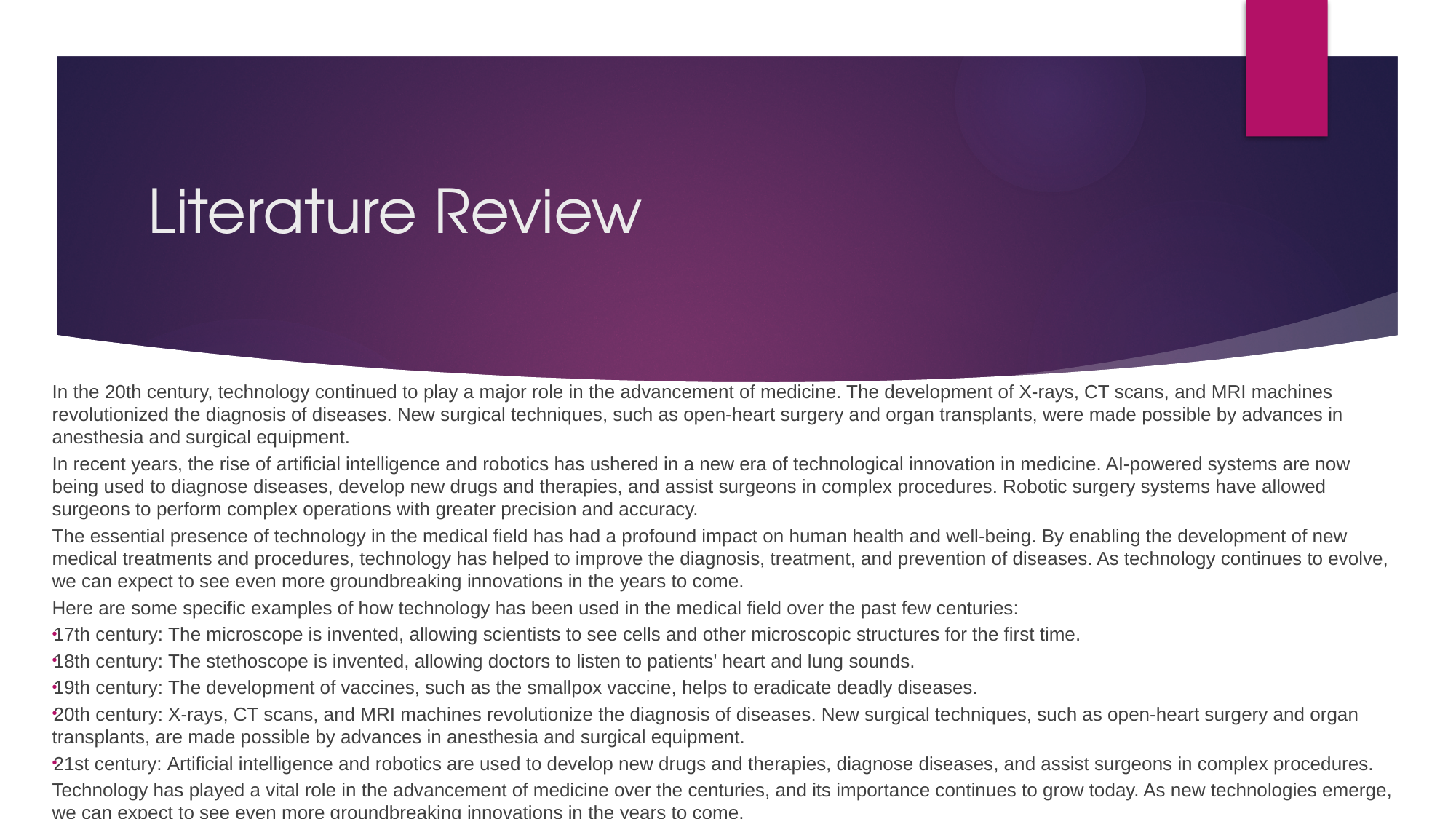

# Literature Review

In the 20th century, technology continued to play a major role in the advancement of medicine. The development of X-rays, CT scans, and MRI machines revolutionized the diagnosis of diseases. New surgical techniques, such as open-heart surgery and organ transplants, were made possible by advances in anesthesia and surgical equipment.
In recent years, the rise of artificial intelligence and robotics has ushered in a new era of technological innovation in medicine. AI-powered systems are now being used to diagnose diseases, develop new drugs and therapies, and assist surgeons in complex procedures. Robotic surgery systems have allowed surgeons to perform complex operations with greater precision and accuracy.
The essential presence of technology in the medical field has had a profound impact on human health and well-being. By enabling the development of new medical treatments and procedures, technology has helped to improve the diagnosis, treatment, and prevention of diseases. As technology continues to evolve, we can expect to see even more groundbreaking innovations in the years to come.
Here are some specific examples of how technology has been used in the medical field over the past few centuries:
17th century: The microscope is invented, allowing scientists to see cells and other microscopic structures for the first time.
18th century: The stethoscope is invented, allowing doctors to listen to patients' heart and lung sounds.
19th century: The development of vaccines, such as the smallpox vaccine, helps to eradicate deadly diseases.
20th century: X-rays, CT scans, and MRI machines revolutionize the diagnosis of diseases. New surgical techniques, such as open-heart surgery and organ transplants, are made possible by advances in anesthesia and surgical equipment.
21st century: Artificial intelligence and robotics are used to develop new drugs and therapies, diagnose diseases, and assist surgeons in complex procedures.
Technology has played a vital role in the advancement of medicine over the centuries, and its importance continues to grow today. As new technologies emerge, we can expect to see even more groundbreaking innovations in the years to come.